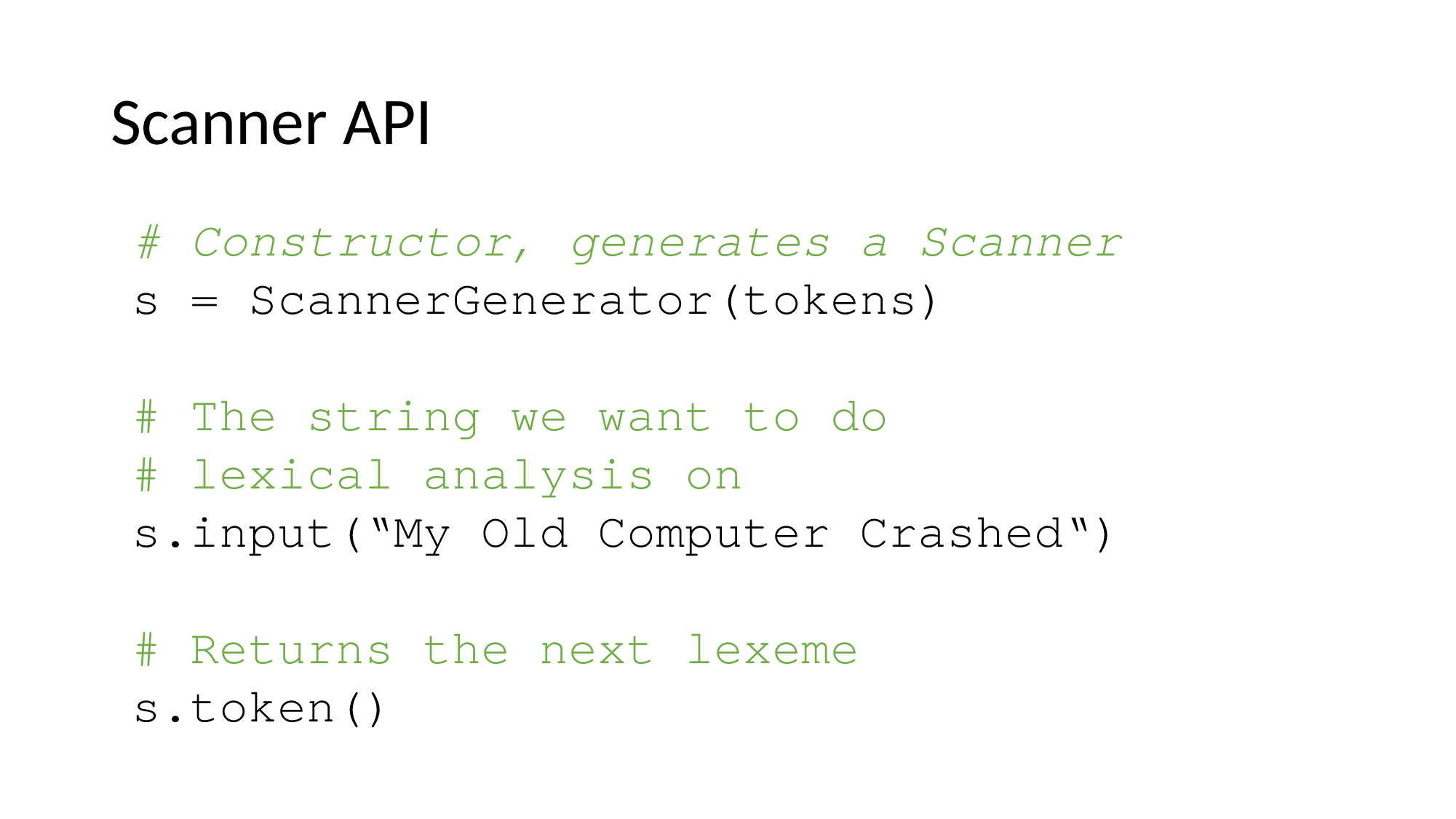

# Scanner API
# Constructor, generates a Scanner
s = ScannerGenerator(tokens)

# The string we want to do # lexical analysis on
s.input(“My Old Computer Crashed“)

# Returns the next lexeme
s.token()